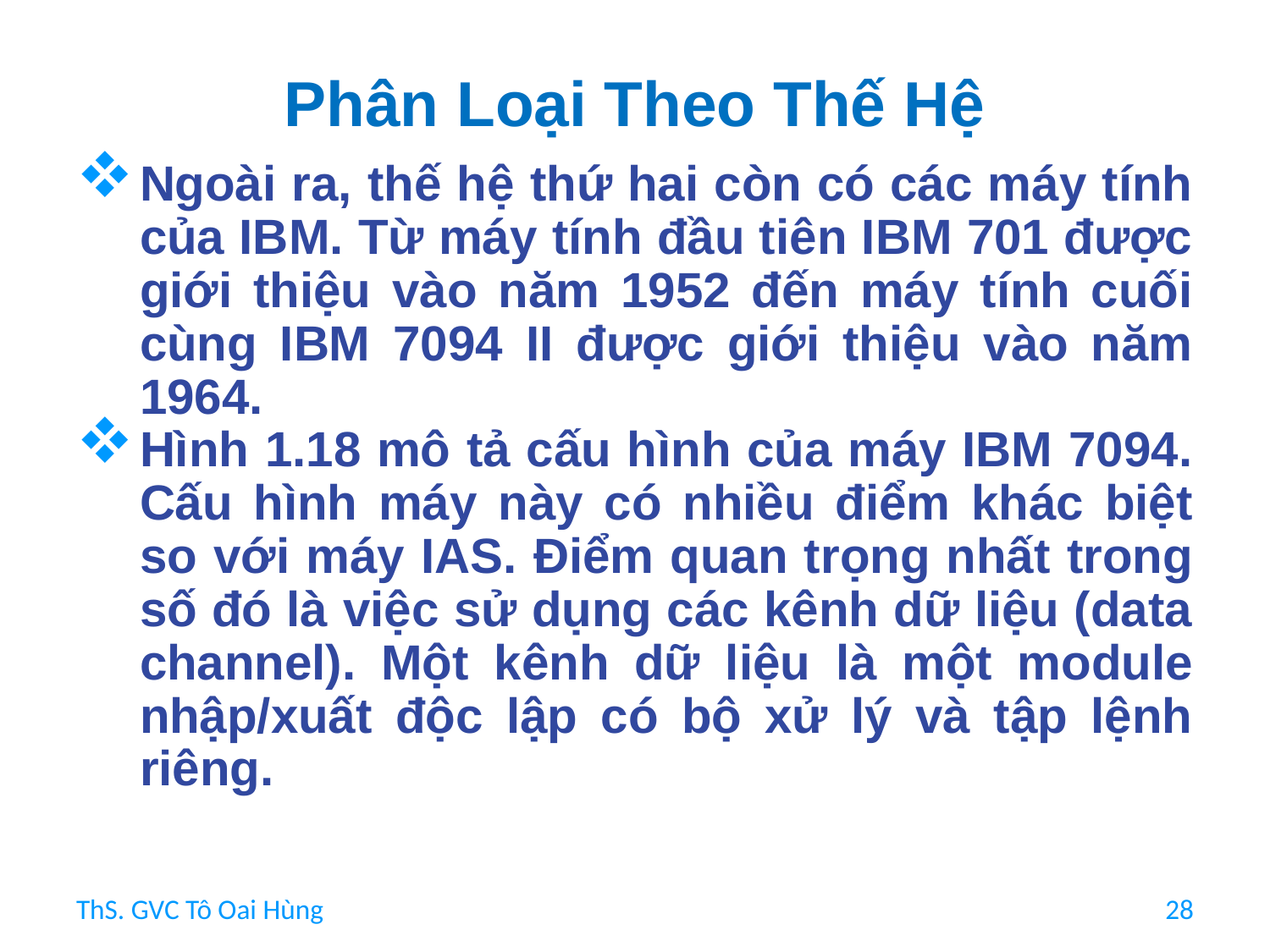

# Phân Loại Theo Thế Hệ
Ngoài ra, thế hệ thứ hai còn có các máy tính của IBM. Từ máy tính đầu tiên IBM 701 được giới thiệu vào năm 1952 đến máy tính cuối cùng IBM 7094 II được giới thiệu vào năm 1964.
Hình 1.18 mô tả cấu hình của máy IBM 7094. Cấu hình máy này có nhiều điểm khác biệt so với máy IAS. Điểm quan trọng nhất trong số đó là việc sử dụng các kênh dữ liệu (data channel). Một kênh dữ liệu là một module nhập/xuất độc lập có bộ xử lý và tập lệnh riêng.

ThS. GVC Tô Oai Hùng
28